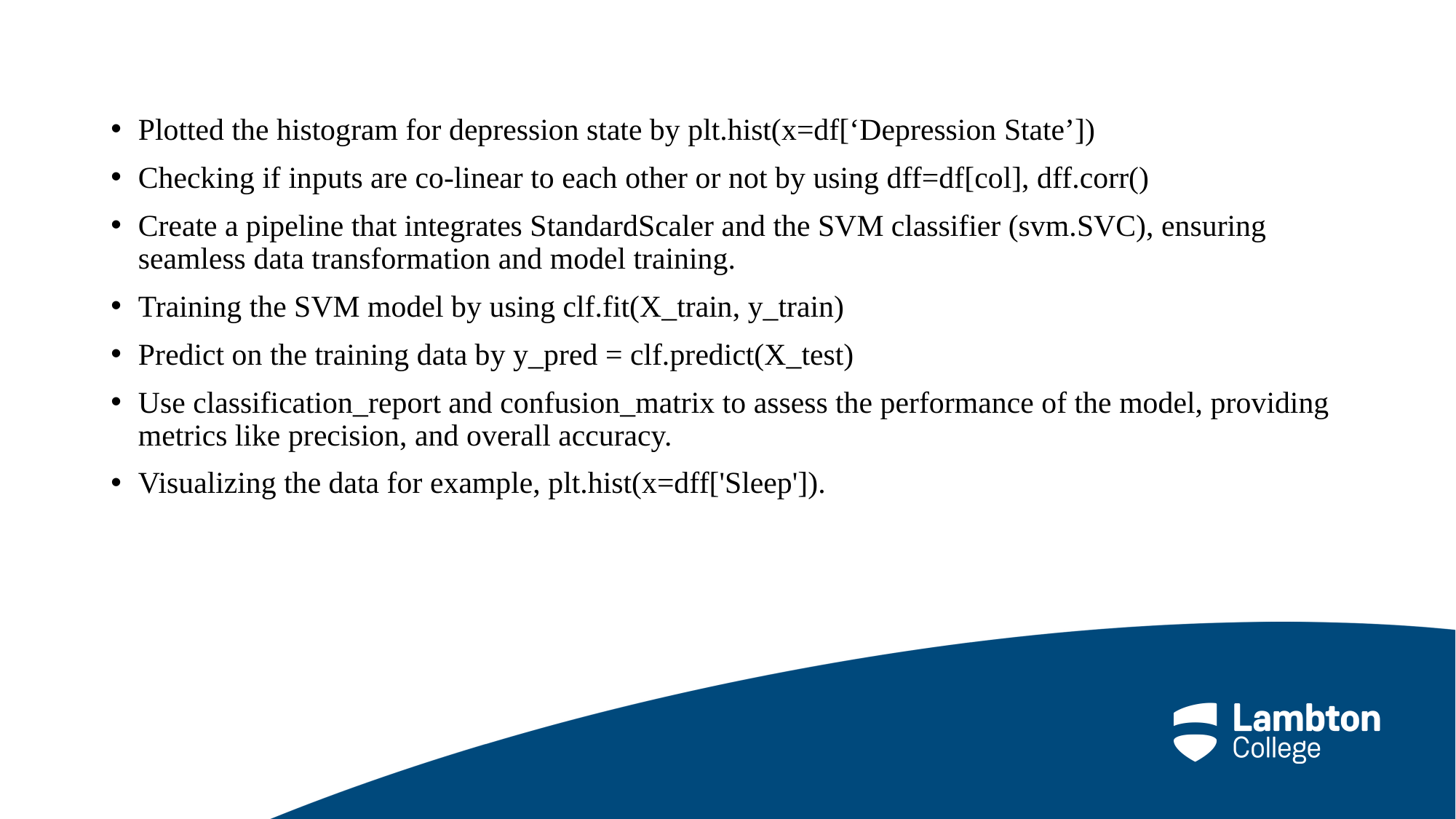

Plotted the histogram for depression state by plt.hist(x=df[‘Depression State’])
Checking if inputs are co-linear to each other or not by using dff=df[col], dff.corr()
Create a pipeline that integrates StandardScaler and the SVM classifier (svm.SVC), ensuring seamless data transformation and model training.
Training the SVM model by using clf.fit(X_train, y_train)
Predict on the training data by y_pred = clf.predict(X_test)
Use classification_report and confusion_matrix to assess the performance of the model, providing metrics like precision, and overall accuracy.
Visualizing the data for example, plt.hist(x=dff['Sleep']).